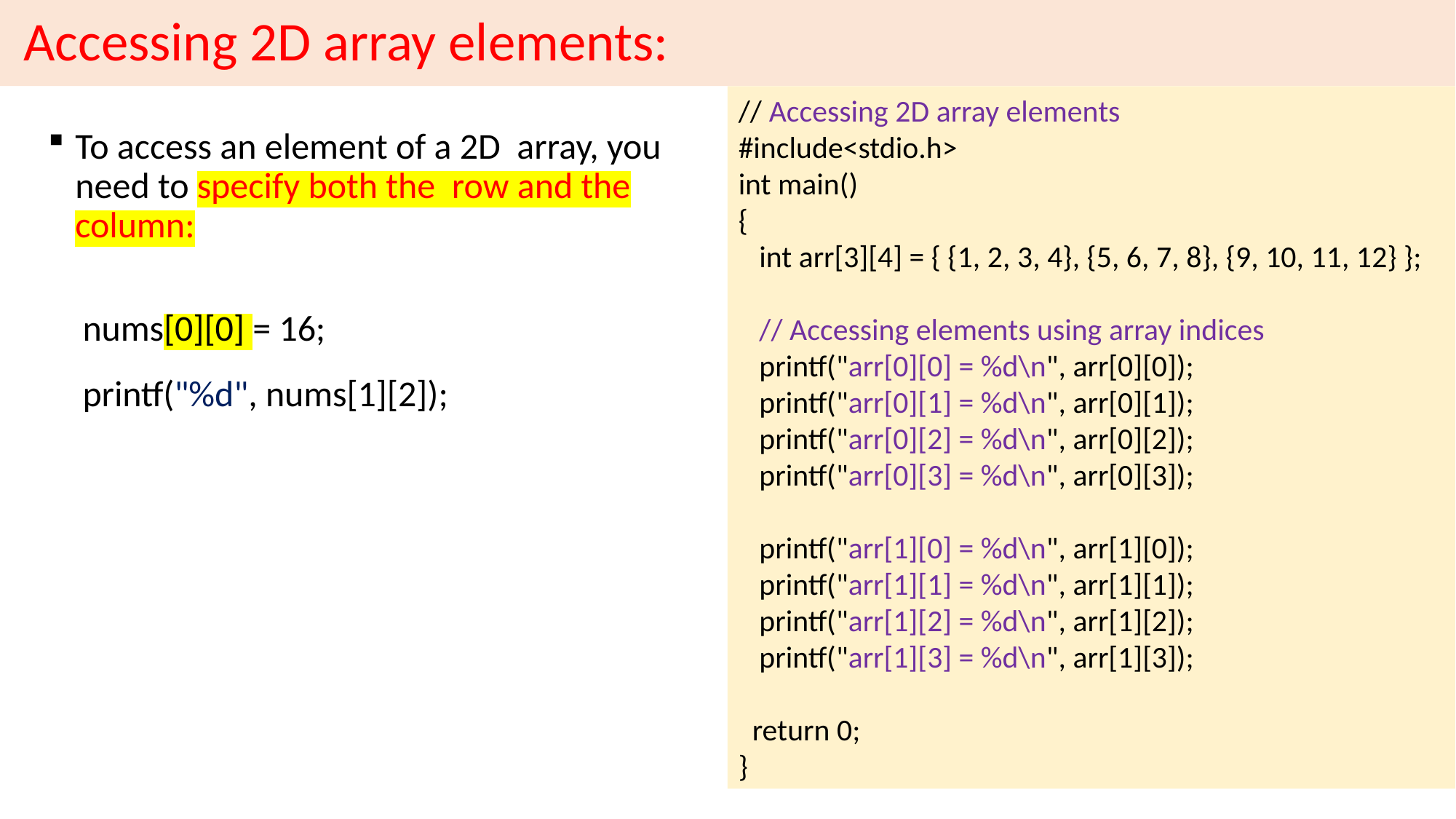

# Accessing 2D array elements:
// Accessing 2D array elements
#include<stdio.h>
int main()
{
   int arr[3][4] = { {1, 2, 3, 4}, {5, 6, 7, 8}, {9, 10, 11, 12} };

   // Accessing elements using array indices
   printf("arr[0][0] = %d\n", arr[0][0]);
   printf("arr[0][1] = %d\n", arr[0][1]);
   printf("arr[0][2] = %d\n", arr[0][2]);
   printf("arr[0][3] = %d\n", arr[0][3]);

   printf("arr[1][0] = %d\n", arr[1][0]);
   printf("arr[1][1] = %d\n", arr[1][1]);
   printf("arr[1][2] = %d\n", arr[1][2]);
   printf("arr[1][3] = %d\n", arr[1][3]);

  return 0;
}
To access an element of a 2D  array, you need to specify both the  row and the column:

nums[0][0] = 16;
printf("%d", nums[1][2]);